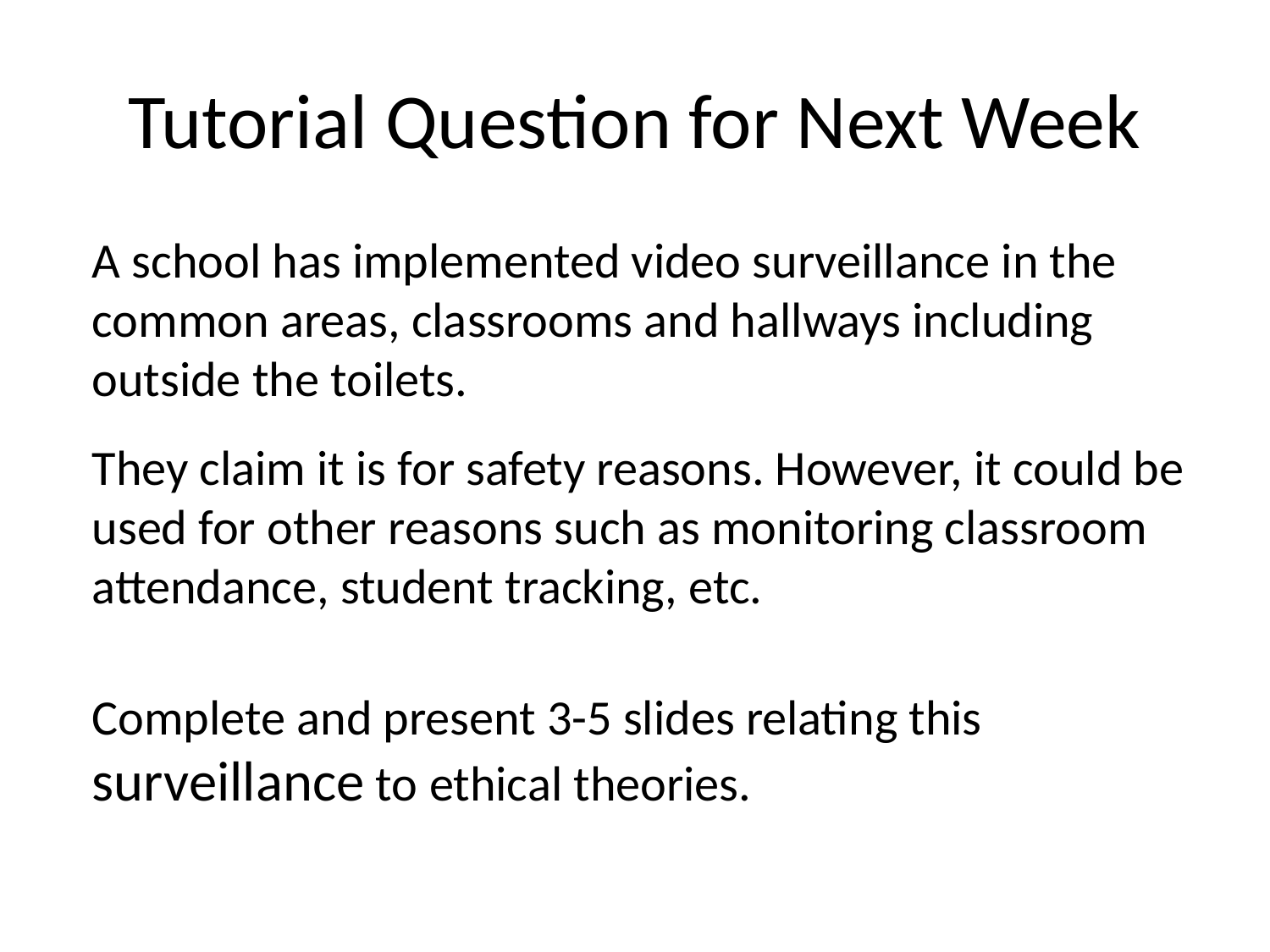

# Tutorial Question for Next Week
A school has implemented video surveillance in the common areas, classrooms and hallways including outside the toilets.

They claim it is for safety reasons. However, it could be used for other reasons such as monitoring classroom attendance, student tracking, etc.

Complete and present 3-5 slides relating this surveillance to ethical theories.